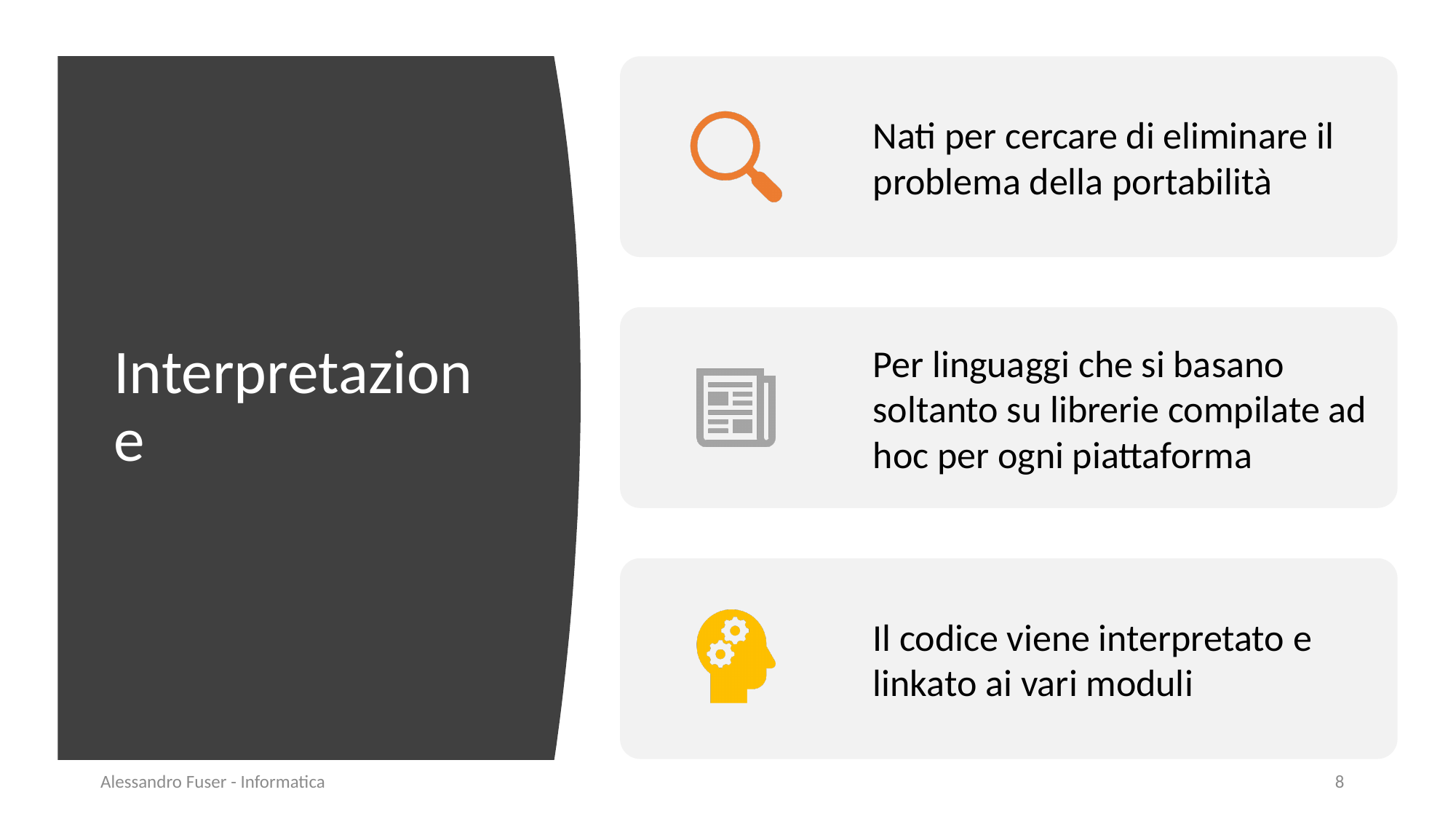

Nati per cercare di eliminare il problema della portabilità
Per linguaggi che si basano soltanto su librerie compilate ad hoc per ogni piattaforma
Il codice viene interpretato e linkato ai vari moduli

# Interpretazione
Alessandro Fuser - Informatica
8